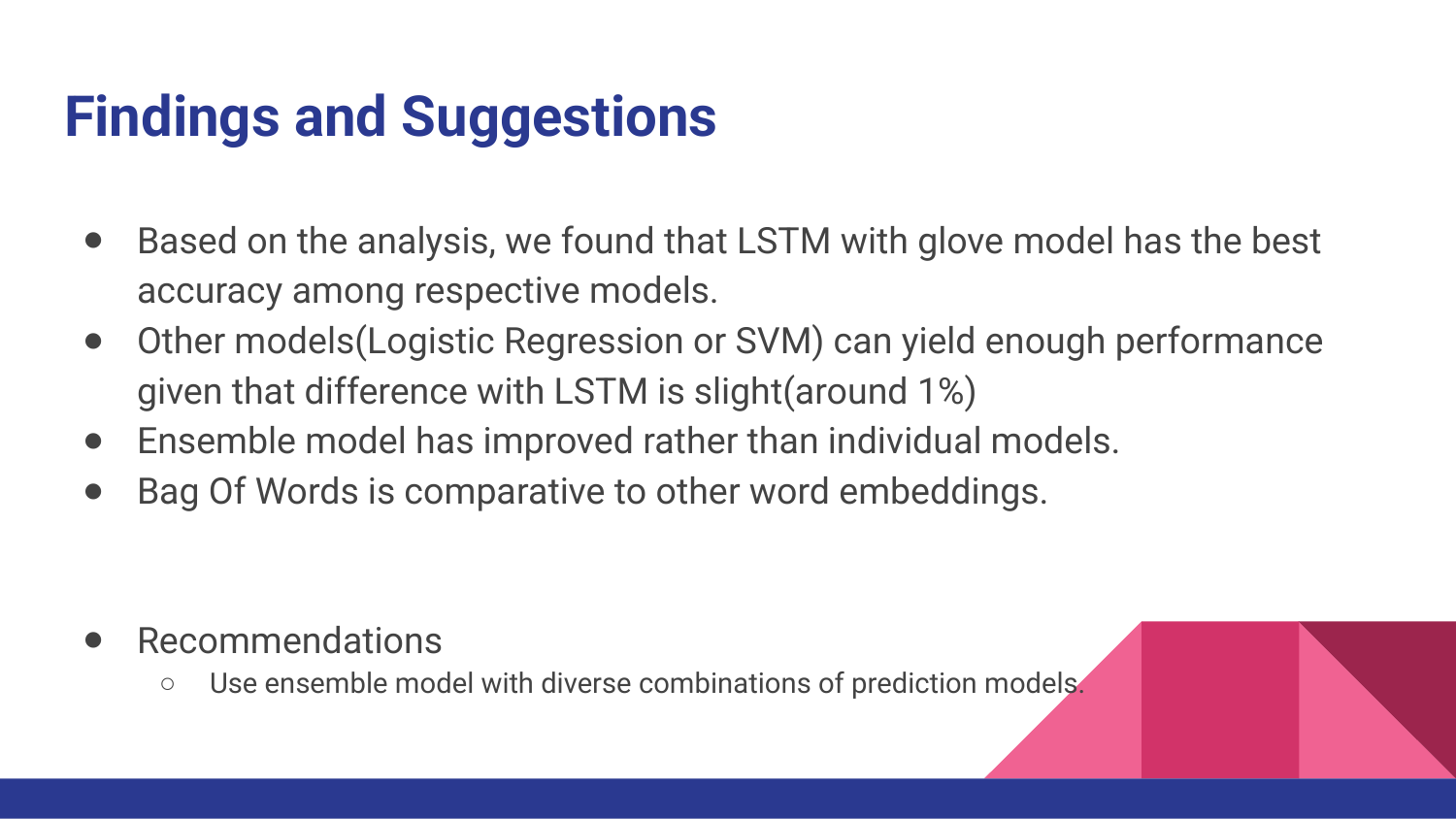

# Findings and Suggestions
Based on the analysis, we found that LSTM with glove model has the best accuracy among respective models.
Other models(Logistic Regression or SVM) can yield enough performance given that difference with LSTM is slight(around 1%)
Ensemble model has improved rather than individual models.
Bag Of Words is comparative to other word embeddings.

Recommendations
Use ensemble model with diverse combinations of prediction models.